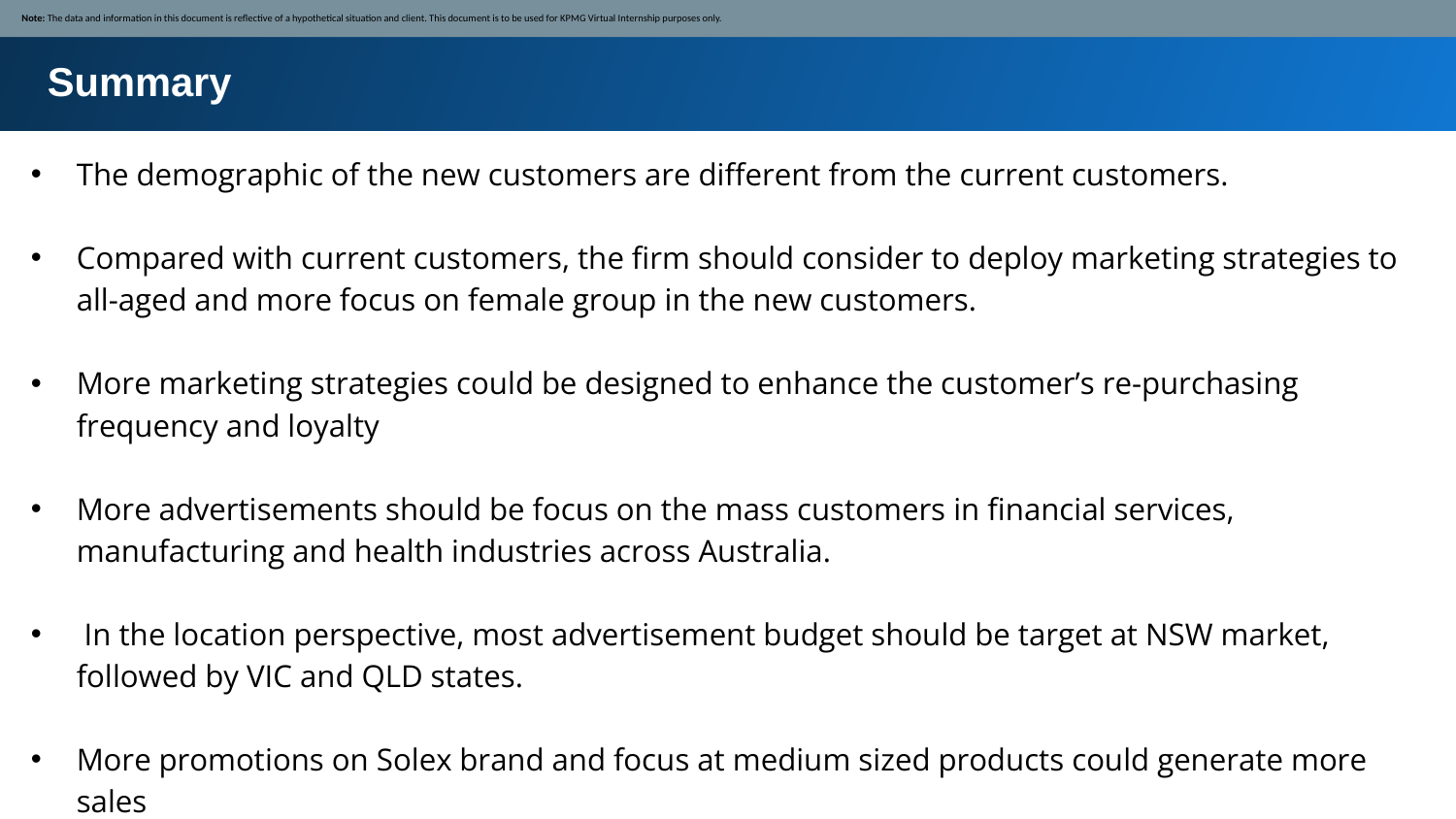

Note: The data and information in this document is reflective of a hypothetical situation and client. This document is to be used for KPMG Virtual Internship purposes only.
Summary

The demographic of the new customers are different from the current customers.

Compared with current customers, the firm should consider to deploy marketing strategies to all-aged and more focus on female group in the new customers.

More marketing strategies could be designed to enhance the customer’s re-purchasing frequency and loyalty

More advertisements should be focus on the mass customers in financial services, manufacturing and health industries across Australia.

 In the location perspective, most advertisement budget should be target at NSW market, followed by VIC and QLD states.

More promotions on Solex brand and focus at medium sized products could generate more sales